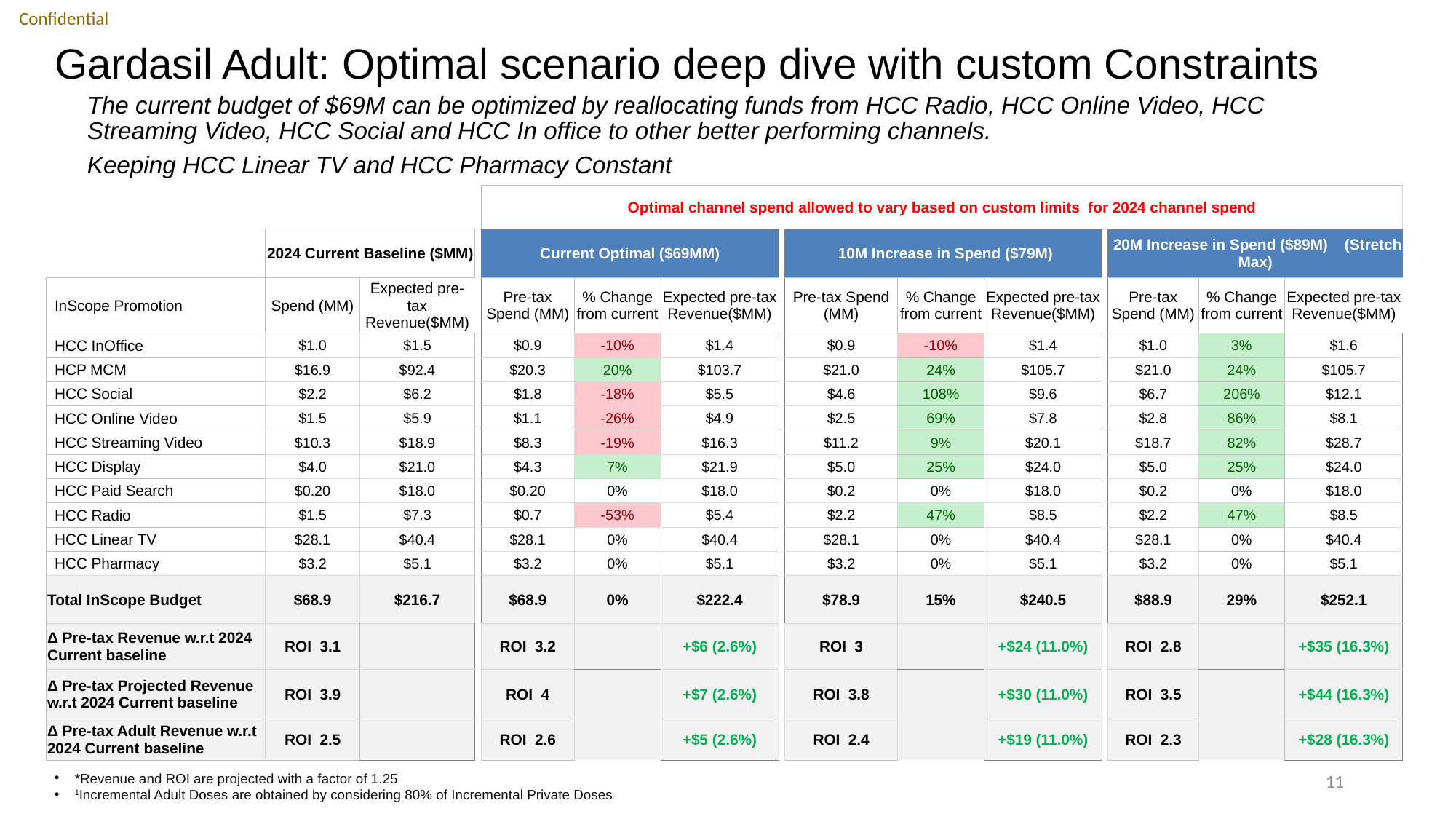

# Gardasil Adult: Optimal scenario deep dive with custom Constraints
The current budget of $69M can be optimized by reallocating funds from HCC Radio, HCC Online Video, HCC Streaming Video, HCC Social and HCC In office to other better performing channels.
Keeping HCC Linear TV and HCC Pharmacy Constant
|  |  |  |  | Optimal channel spend allowed to vary based on custom limits for 2024 channel spend |  |  |  |  |  |  |  |  |  |  |
| --- | --- | --- | --- | --- | --- | --- | --- | --- | --- | --- | --- | --- | --- | --- |
|  | 2024 Current Baseline ($MM) |  |  | Current Optimal ($69MM) |  |  |  | 10M Increase in Spend ($79M) |  |  |  | 20M Increase in Spend ($89M) (Stretch Max) |  |  |
| InScope Promotion | Spend (MM) | Expected pre-tax Revenue($MM) |  | Pre-tax Spend (MM) | % Change from current | Expected pre-tax Revenue($MM) |  | Pre-tax Spend (MM) | % Change from current | Expected pre-tax Revenue($MM) |  | Pre-tax Spend (MM) | % Change from current | Expected pre-tax Revenue($MM) |
| HCC InOffice | $1.0 | $1.5 |  | $0.9 | -10% | $1.4 |  | $0.9 | -10% | $1.4 |  | $1.0 | 3% | $1.6 |
| HCP MCM | $16.9 | $92.4 |  | $20.3 | 20% | $103.7 |  | $21.0 | 24% | $105.7 |  | $21.0 | 24% | $105.7 |
| HCC Social | $2.2 | $6.2 |  | $1.8 | -18% | $5.5 |  | $4.6 | 108% | $9.6 |  | $6.7 | 206% | $12.1 |
| HCC Online Video | $1.5 | $5.9 |  | $1.1 | -26% | $4.9 |  | $2.5 | 69% | $7.8 |  | $2.8 | 86% | $8.1 |
| HCC Streaming Video | $10.3 | $18.9 |  | $8.3 | -19% | $16.3 |  | $11.2 | 9% | $20.1 |  | $18.7 | 82% | $28.7 |
| HCC Display | $4.0 | $21.0 |  | $4.3 | 7% | $21.9 |  | $5.0 | 25% | $24.0 |  | $5.0 | 25% | $24.0 |
| HCC Paid Search | $0.20 | $18.0 |  | $0.20 | 0% | $18.0 |  | $0.2 | 0% | $18.0 |  | $0.2 | 0% | $18.0 |
| HCC Radio | $1.5 | $7.3 |  | $0.7 | -53% | $5.4 |  | $2.2 | 47% | $8.5 |  | $2.2 | 47% | $8.5 |
| HCC Linear TV | $28.1 | $40.4 |  | $28.1 | 0% | $40.4 |  | $28.1 | 0% | $40.4 |  | $28.1 | 0% | $40.4 |
| HCC Pharmacy | $3.2 | $5.1 |  | $3.2 | 0% | $5.1 |  | $3.2 | 0% | $5.1 |  | $3.2 | 0% | $5.1 |
| Total InScope Budget | $68.9 | $216.7 |  | $68.9 | 0% | $222.4 |  | $78.9 | 15% | $240.5 |  | $88.9 | 29% | $252.1 |
| Δ Pre-tax Revenue w.r.t 2024 Current baseline | ROI 3.1 |  |  | ROI 3.2 |  | +$6 (2.6%) |  | ROI 3 |  | +$24 (11.0%) |  | ROI 2.8 |  | +$35 (16.3%) |
| Δ Pre-tax Projected Revenue w.r.t 2024 Current baseline | ROI 3.9 |  |  | ROI 4 |  | +$7 (2.6%) |  | ROI 3.8 |  | +$30 (11.0%) |  | ROI 3.5 |  | +$44 (16.3%) |
| Δ Pre-tax Adult Revenue w.r.t 2024 Current baseline | ROI 2.5 |  |  | ROI 2.6 |  | +$5 (2.6%) |  | ROI 2.4 |  | +$19 (11.0%) |  | ROI 2.3 |  | +$28 (16.3%) |
11
*Revenue and ROI are projected with a factor of 1.25
1Incremental Adult Doses are obtained by considering 80% of Incremental Private Doses